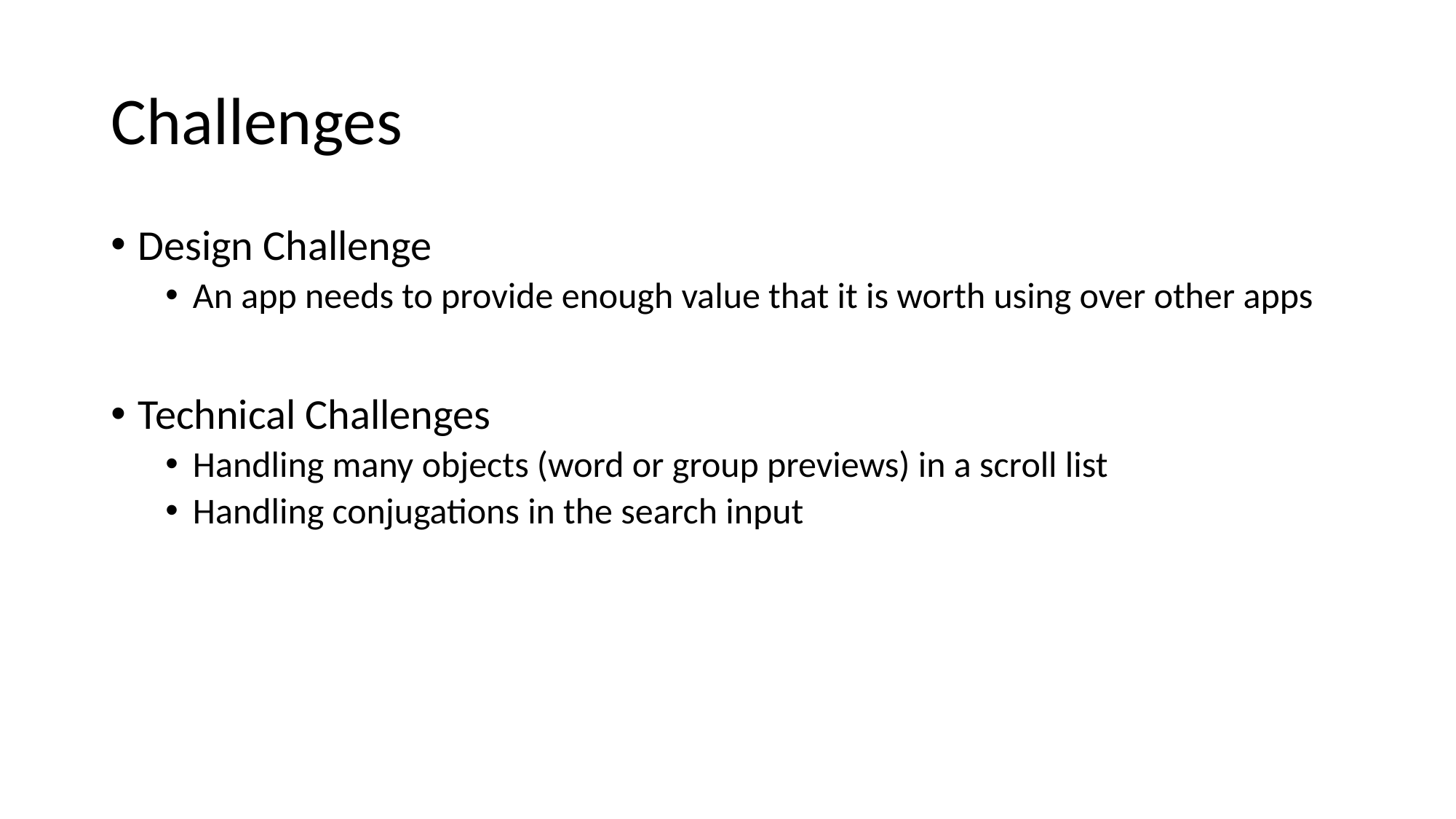

# Challenges
Design Challenge
An app needs to provide enough value that it is worth using over other apps

Technical Challenges
Handling many objects (word or group previews) in a scroll list
Handling conjugations in the search input